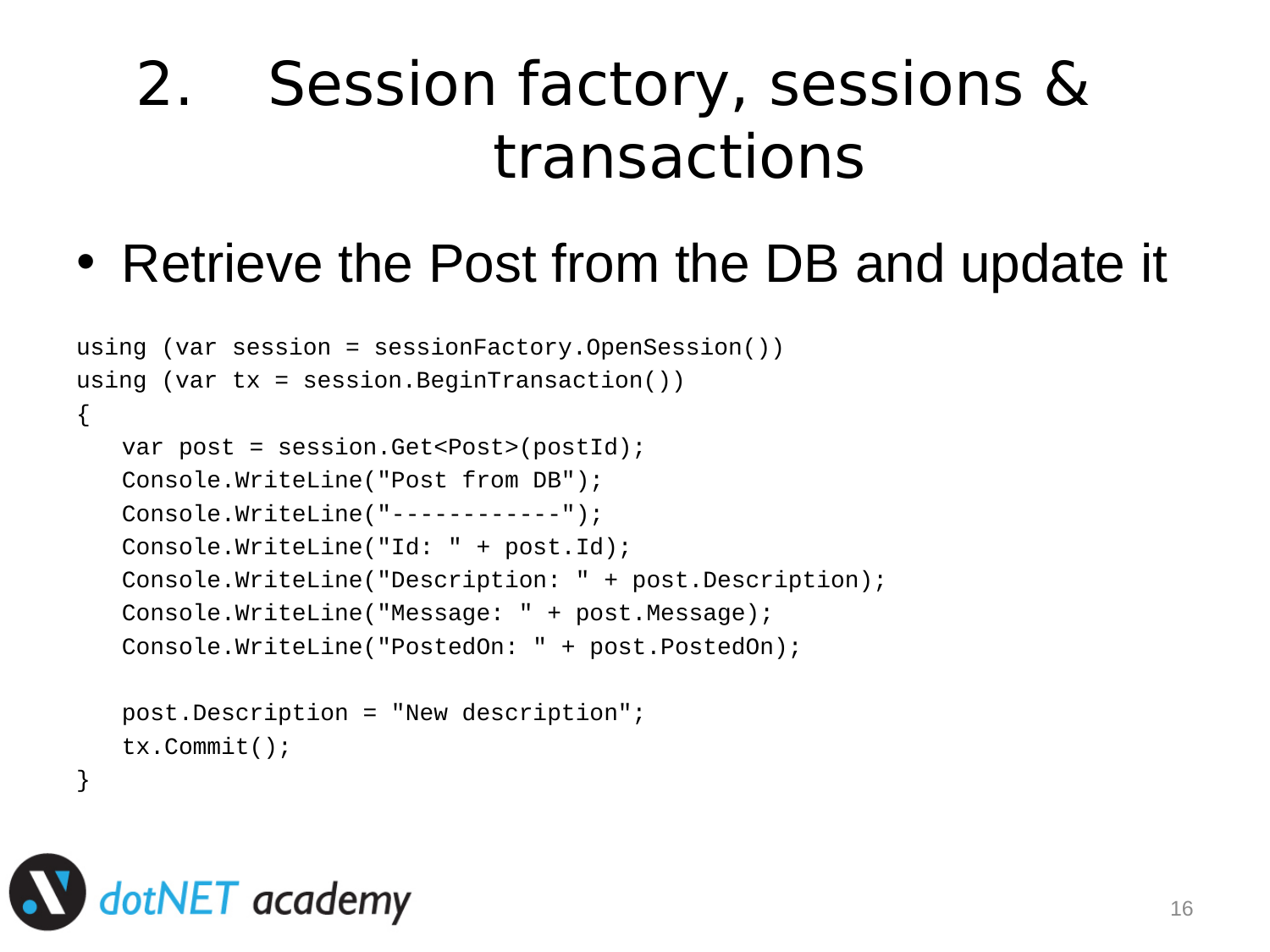

# Session factory, sessions & transactions
Retrieve the Post from the DB and update it

using (var session = sessionFactory.OpenSession())
using (var tx = session.BeginTransaction())
{
	var post = session.Get<Post>(postId);
	Console.WriteLine("Post from DB");
	Console.WriteLine("------------");
	Console.WriteLine("Id: " + post.Id);
	Console.WriteLine("Description: " + post.Description);
	Console.WriteLine("Message: " + post.Message);
	Console.WriteLine("PostedOn: " + post.PostedOn);

	post.Description = "New description";
	tx.Commit();
}
16